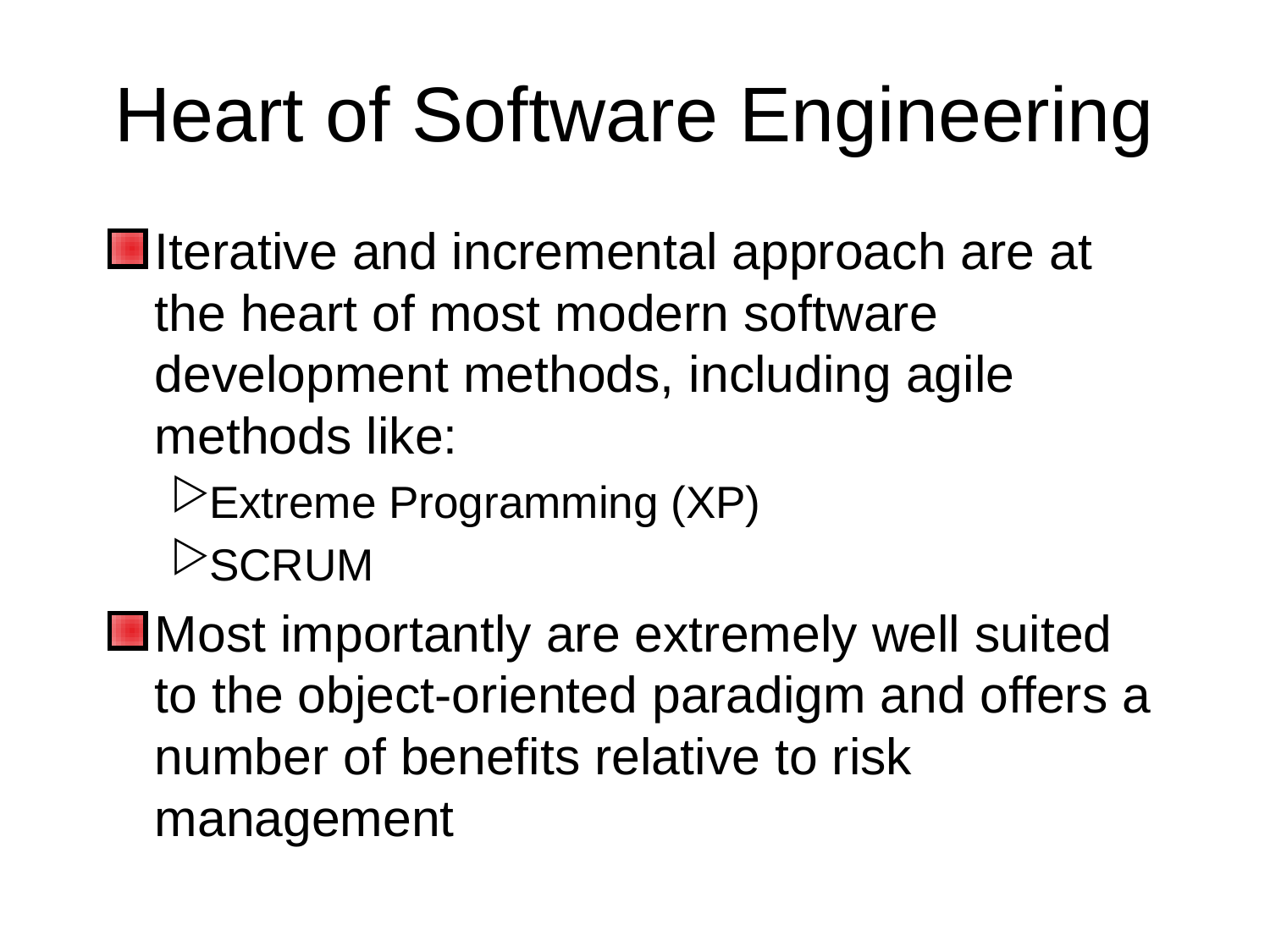

# Heart of Software Engineering
Iterative and incremental approach are at the heart of most modern software
development methods, including agile methods like:
Extreme Programming (XP)
SCRUM
Most importantly are extremely well suited to the object-oriented paradigm and offers a number of benefits relative to risk management